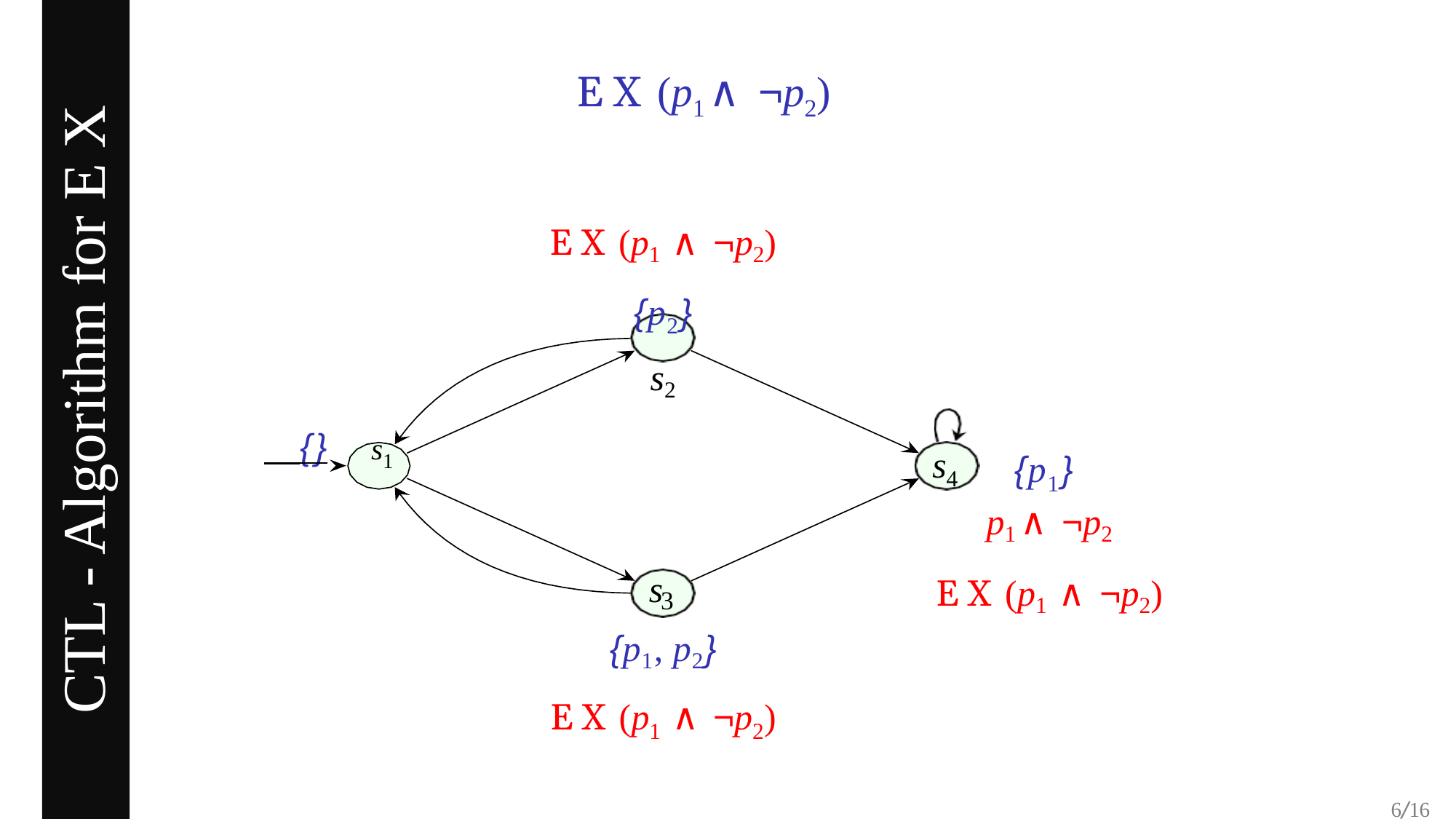

E X (p1 ∧ ¬p2)
E X (p1 ∧ ¬p2)
{p2}
s2

CTL - Algorithm for E X
    {}    s1
s4
{p1}

p1 ∧ ¬p2
E X (p1 ∧ ¬p2)
s
3
{p1, p2}
E X (p1 ∧ ¬p2)
6/16